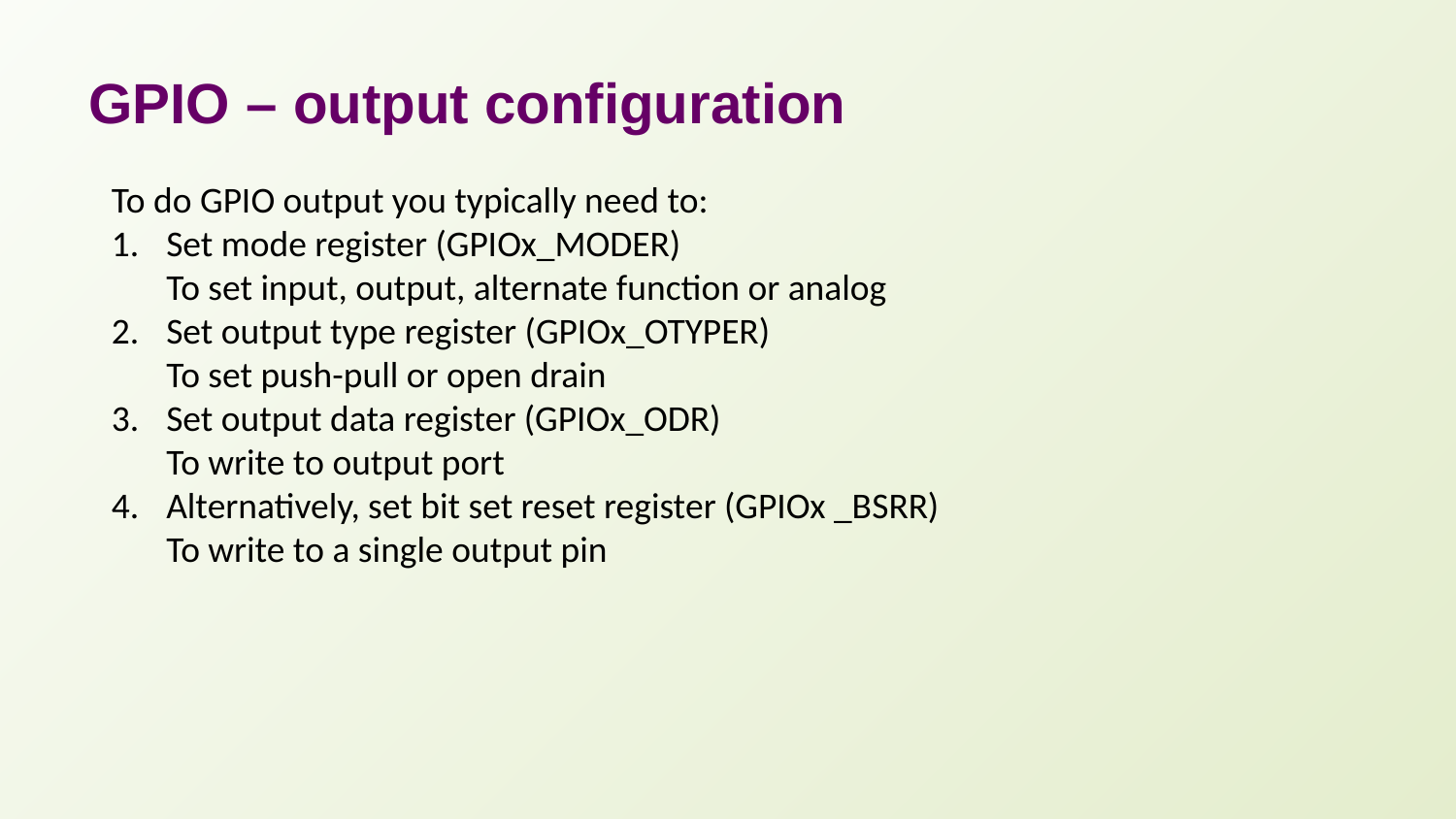

# GPIO – output configuration
To do GPIO output you typically need to:
Set mode register (GPIOx_MODER)
To set input, output, alternate function or analog
Set output type register (GPIOx_OTYPER)
To set push-pull or open drain
Set output data register (GPIOx_ODR)
To write to output port
Alternatively, set bit set reset register (GPIOx _BSRR)
To write to a single output pin